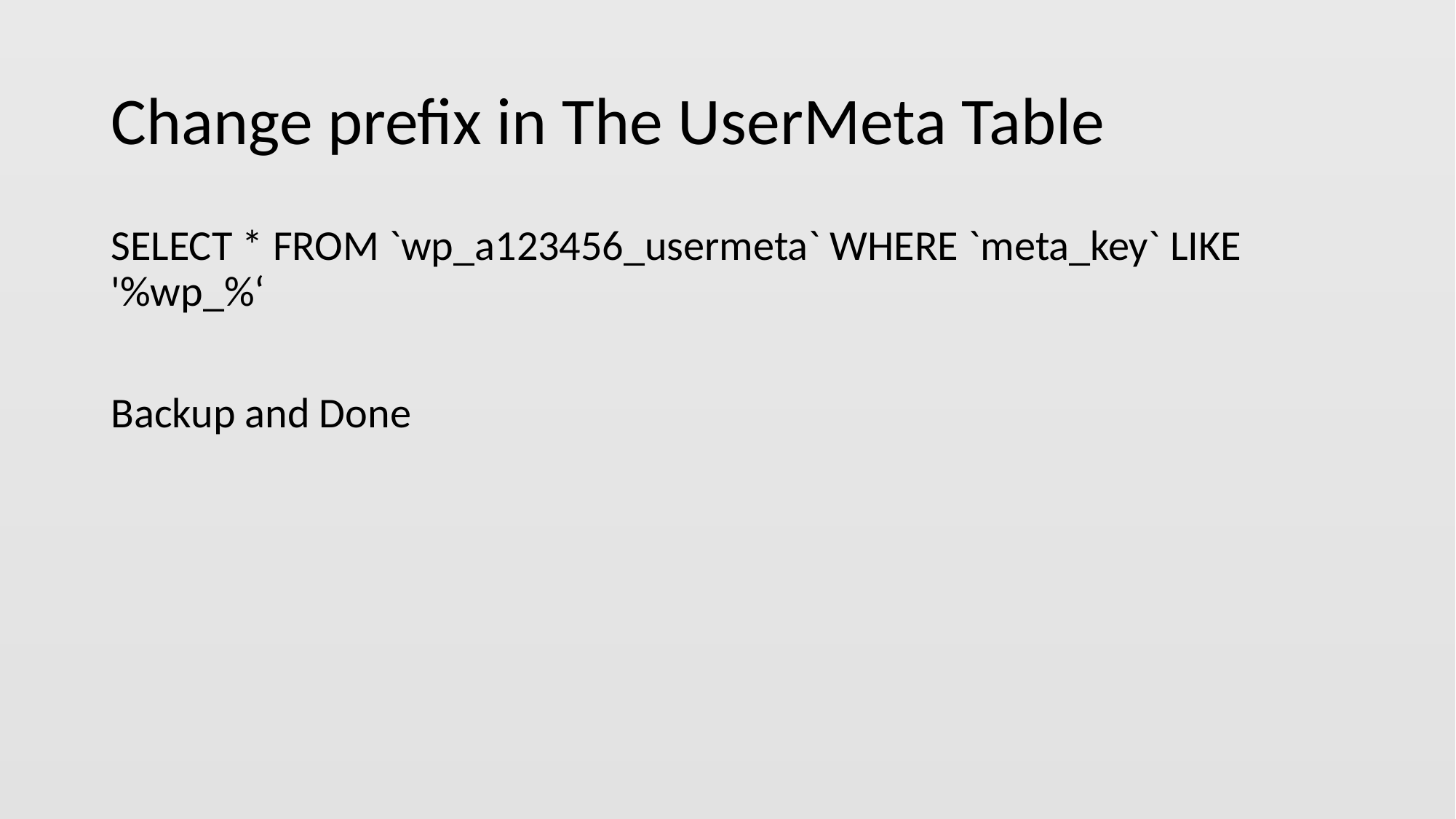

# Change prefix in The UserMeta Table
SELECT * FROM `wp_a123456_usermeta` WHERE `meta_key` LIKE '%wp_%‘

Backup and Done